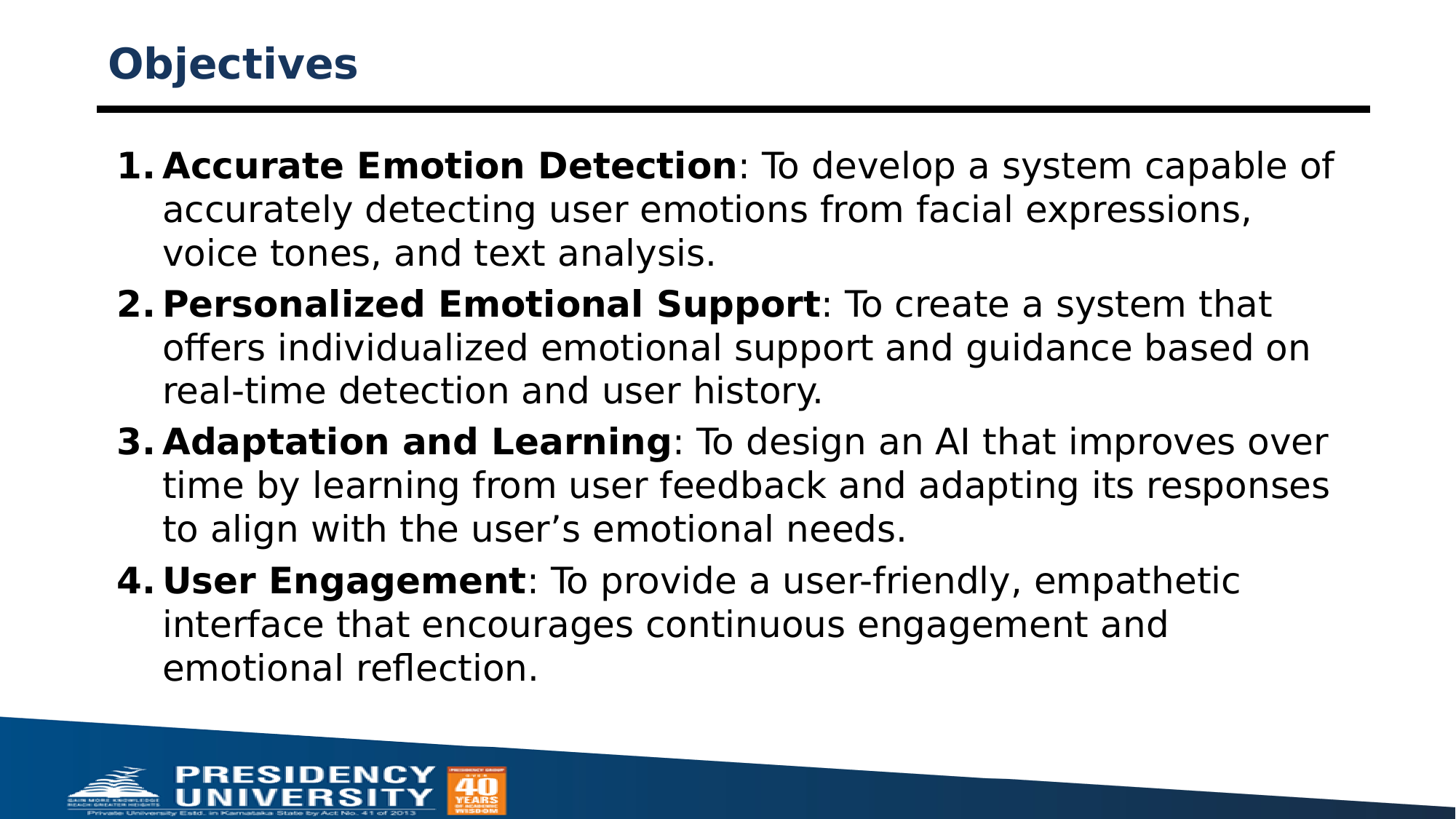

# Objectives
Accurate Emotion Detection: To develop a system capable of accurately detecting user emotions from facial expressions, voice tones, and text analysis.
Personalized Emotional Support: To create a system that offers individualized emotional support and guidance based on real-time detection and user history.
Adaptation and Learning: To design an AI that improves over time by learning from user feedback and adapting its responses to align with the user’s emotional needs.
User Engagement: To provide a user-friendly, empathetic interface that encourages continuous engagement and emotional reflection.